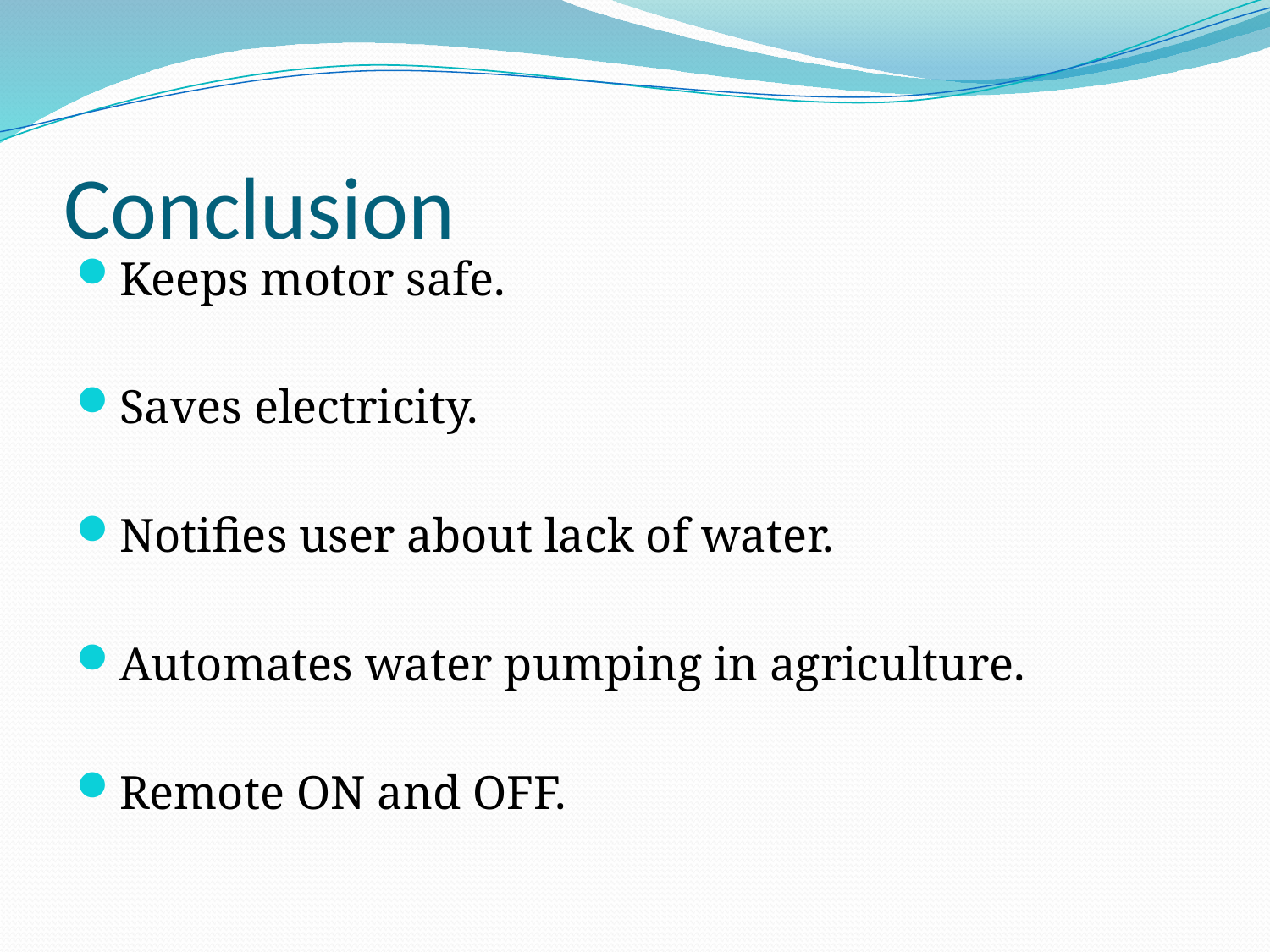

# Conclusion
Keeps motor safe.

Saves electricity.

Notifies user about lack of water.

Automates water pumping in agriculture.

Remote ON and OFF.